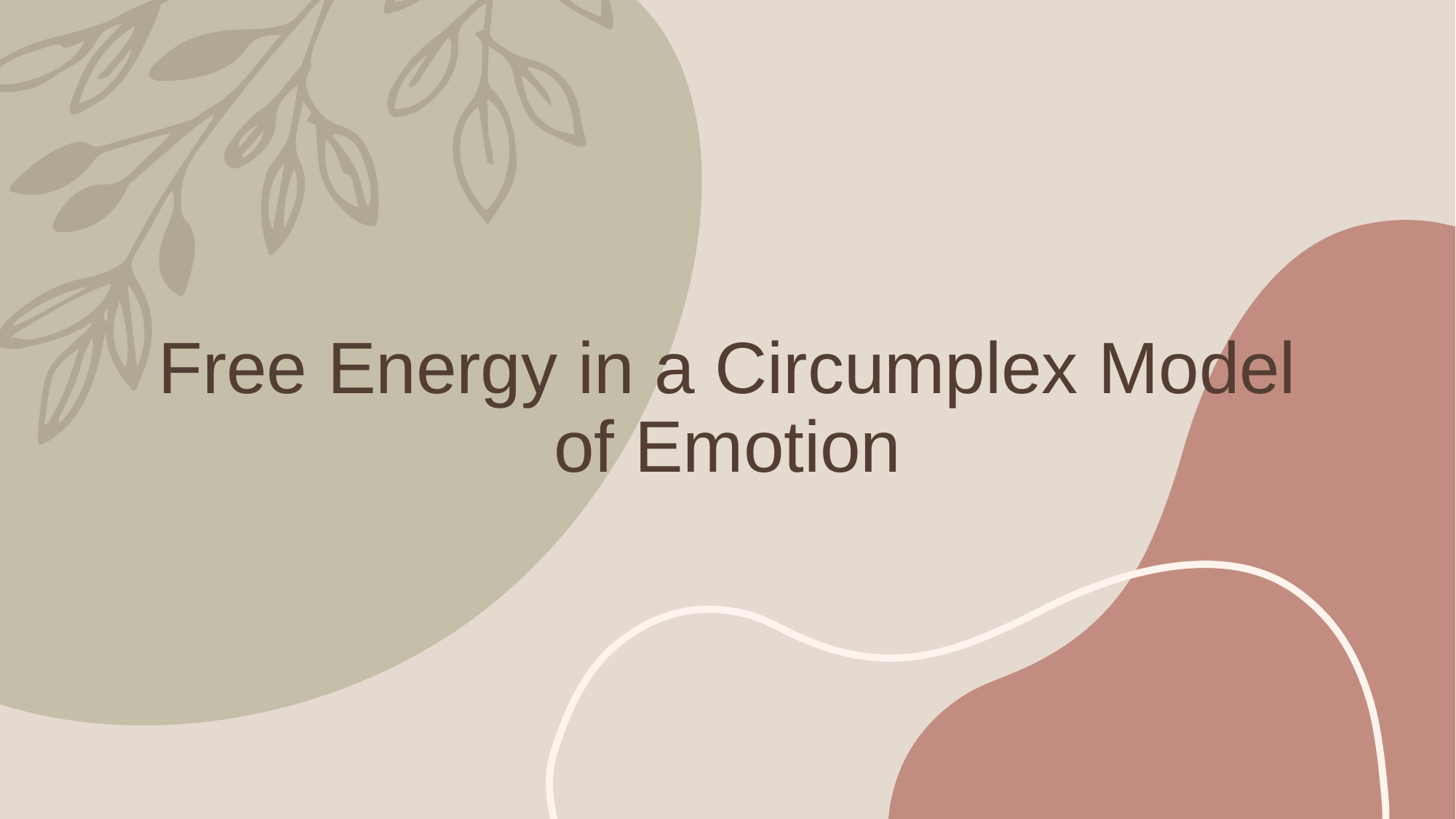

# Free Energy in a Circumplex Model of Emotion